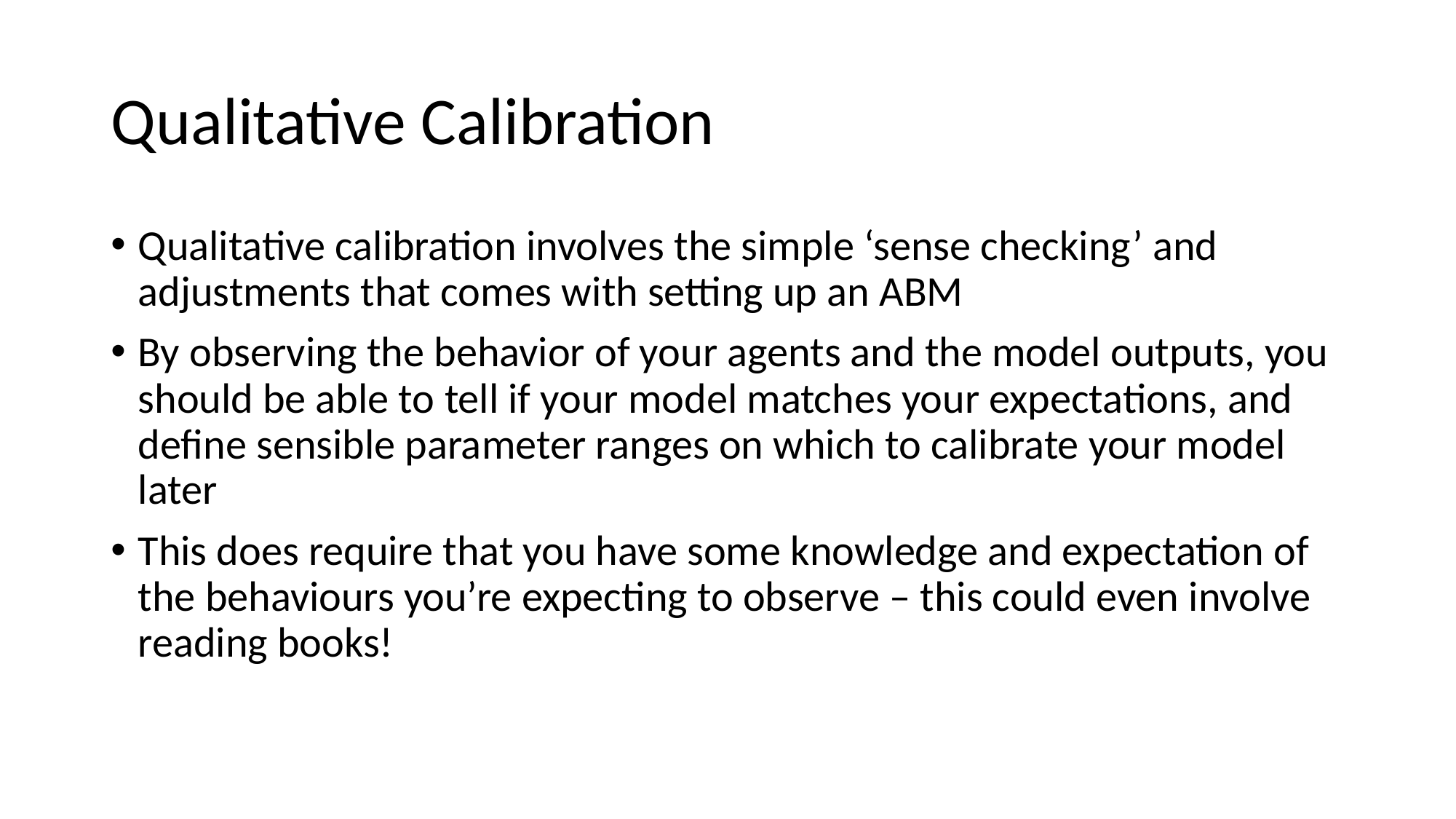

# Qualitative Calibration
Qualitative calibration involves the simple ‘sense checking’ and adjustments that comes with setting up an ABM
By observing the behavior of your agents and the model outputs, you should be able to tell if your model matches your expectations, and define sensible parameter ranges on which to calibrate your model later
This does require that you have some knowledge and expectation of the behaviours you’re expecting to observe – this could even involve reading books!